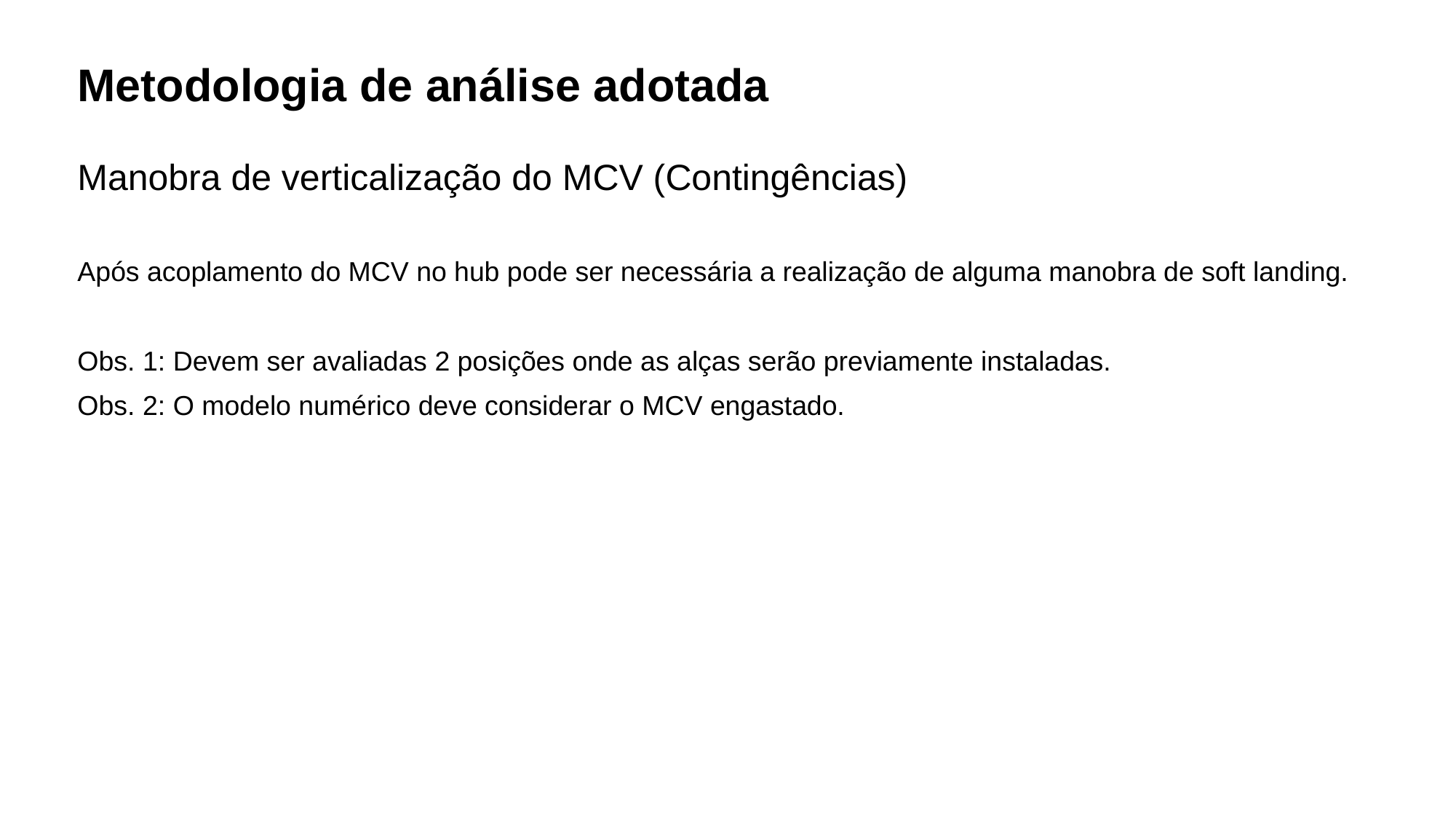

Metodologia de análise adotada
Manobra de verticalização do MCV (Contingências)

Após acoplamento do MCV no hub pode ser necessária a realização de alguma manobra de soft landing.

Obs. 1: Devem ser avaliadas 2 posições onde as alças serão previamente instaladas.
Obs. 2: O modelo numérico deve considerar o MCV engastado.